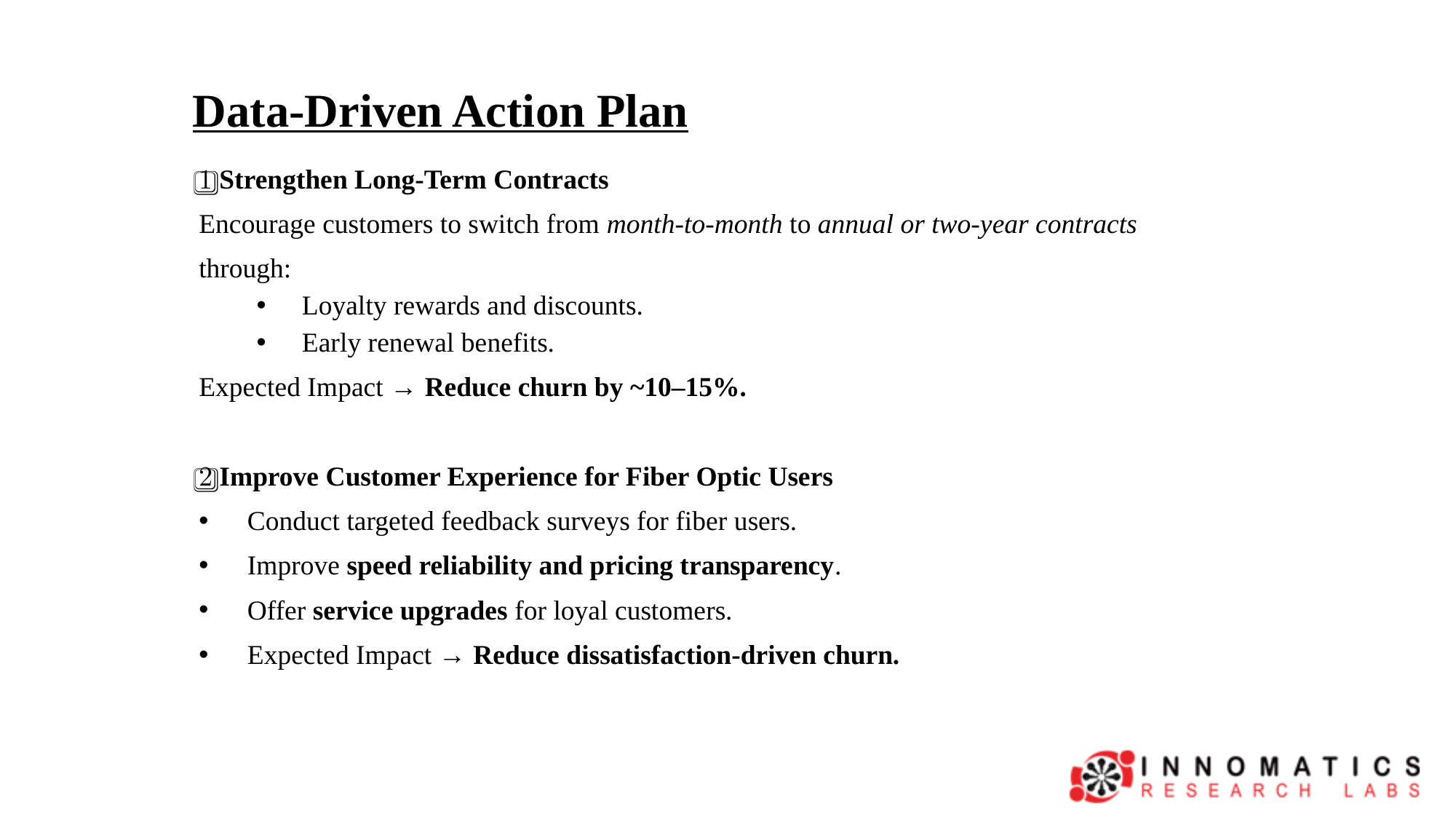

# Data-Driven Action Plan
1️⃣ Strengthen Long-Term Contracts
Encourage customers to switch from month-to-month to annual or two-year contracts
through:
Loyalty rewards and discounts.
Early renewal benefits.
Expected Impact → Reduce churn by ~10–15%.

2️⃣ Improve Customer Experience for Fiber Optic Users
Conduct targeted feedback surveys for fiber users.
Improve speed reliability and pricing transparency.
Offer service upgrades for loyal customers.
Expected Impact → Reduce dissatisfaction-driven churn.